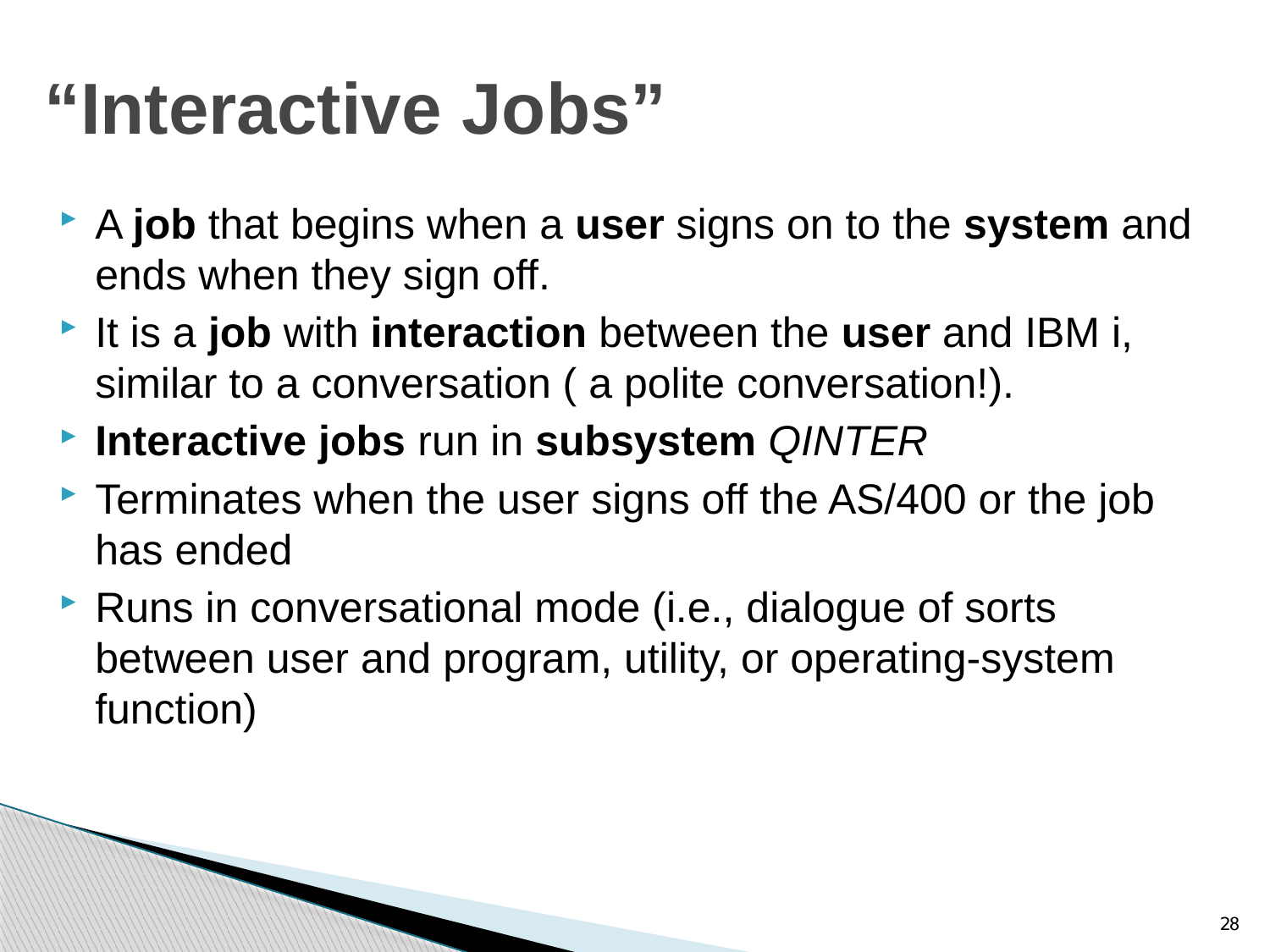

“Interactive Jobs”
A job that begins when a user signs on to the system and ends when they sign off.
It is a job with interaction between the user and IBM i, similar to a conversation ( a polite conversation!).
Interactive jobs run in subsystem QINTER
Terminates when the user signs off the AS/400 or the job has ended
Runs in conversational mode (i.e., dialogue of sorts between user and program, utility, or operating-system function)

28